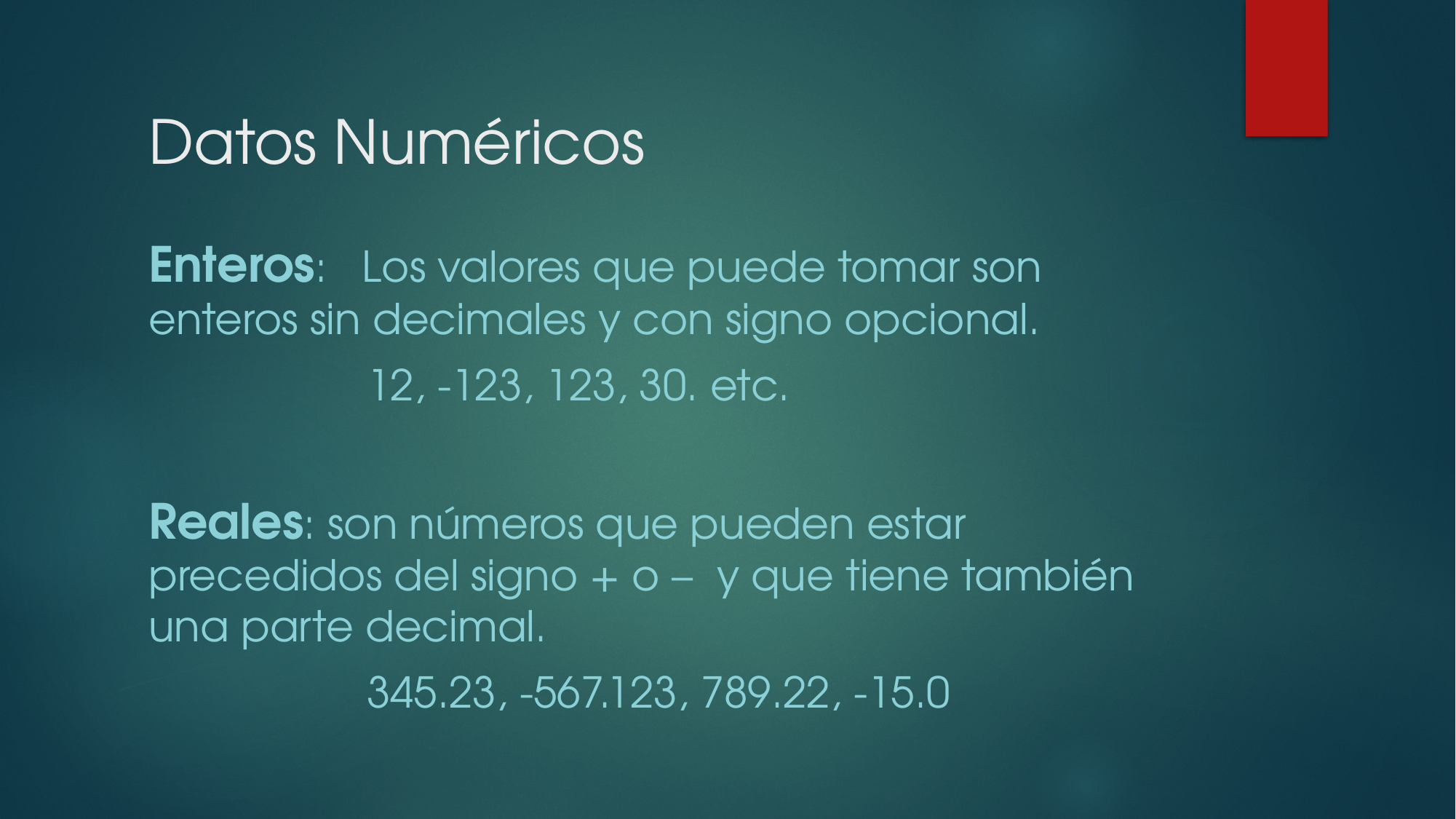

# Datos Numéricos
Enteros:   Los valores que puede tomar son enteros sin decimales y con signo opcional.
		12, -123, 123, 30. etc.

Reales: son números que pueden estar precedidos del signo + o –  y que tiene también una parte decimal.
		345.23, -567.123, 789.22, -15.0